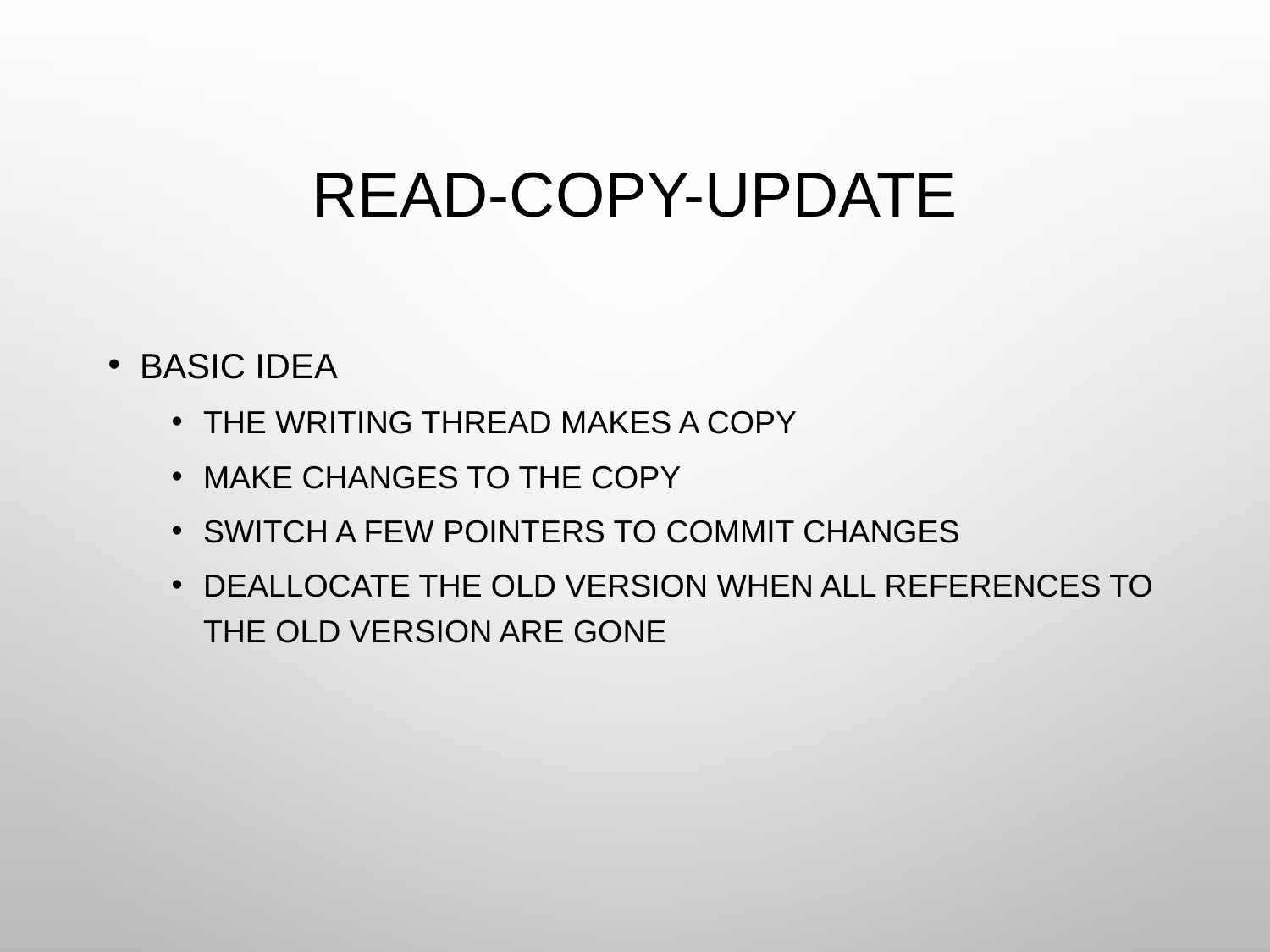

# Read-Copy-Update
Basic idea
The writing thread makes a copy
Make changes to the copy
Switch a few pointers to commit changes
Deallocate the old version when all references to the old version are gone